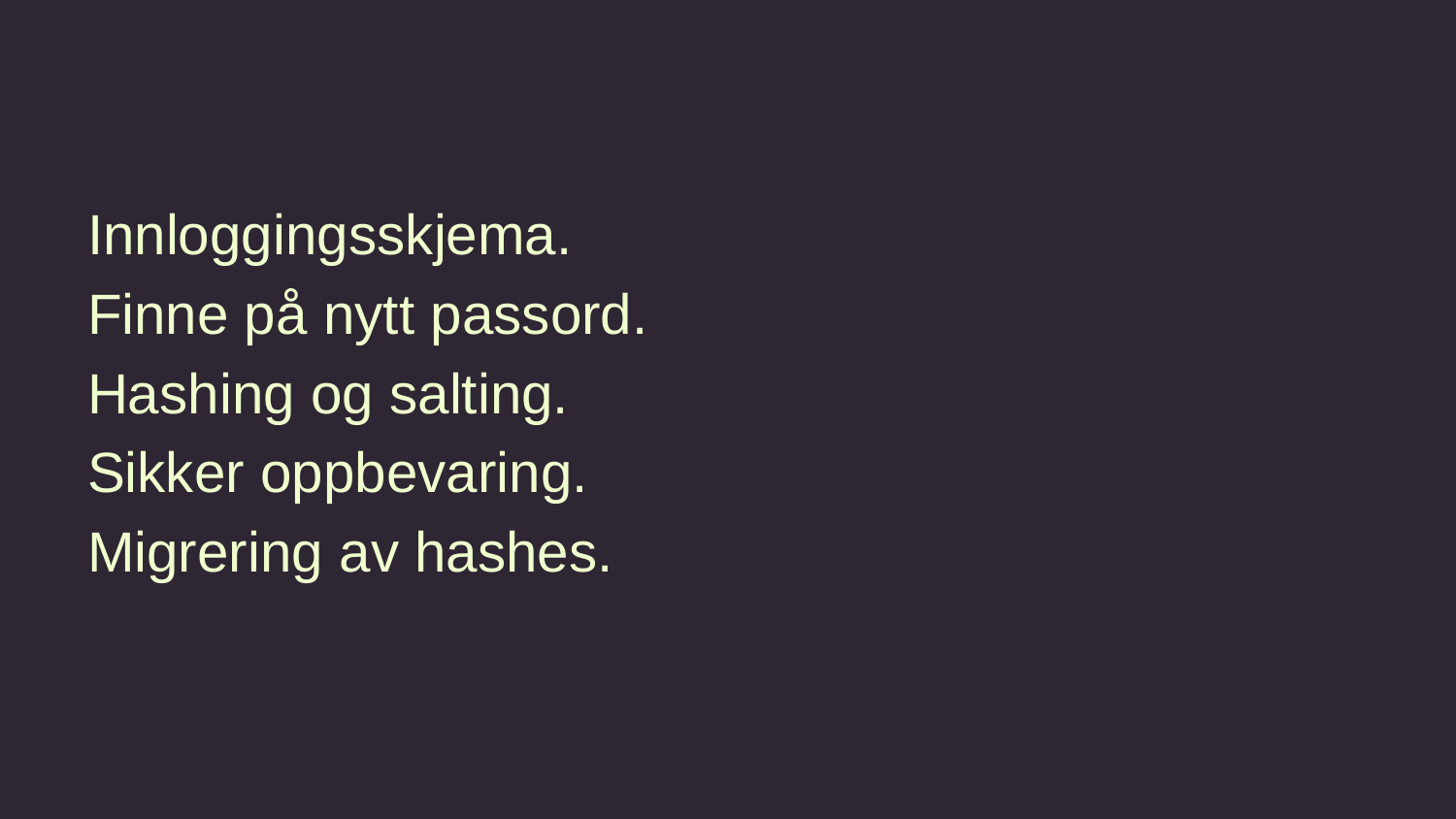

Innloggingsskjema.
Finne på nytt passord.
Hashing og salting.
Sikker oppbevaring.
Migrering av hashes.